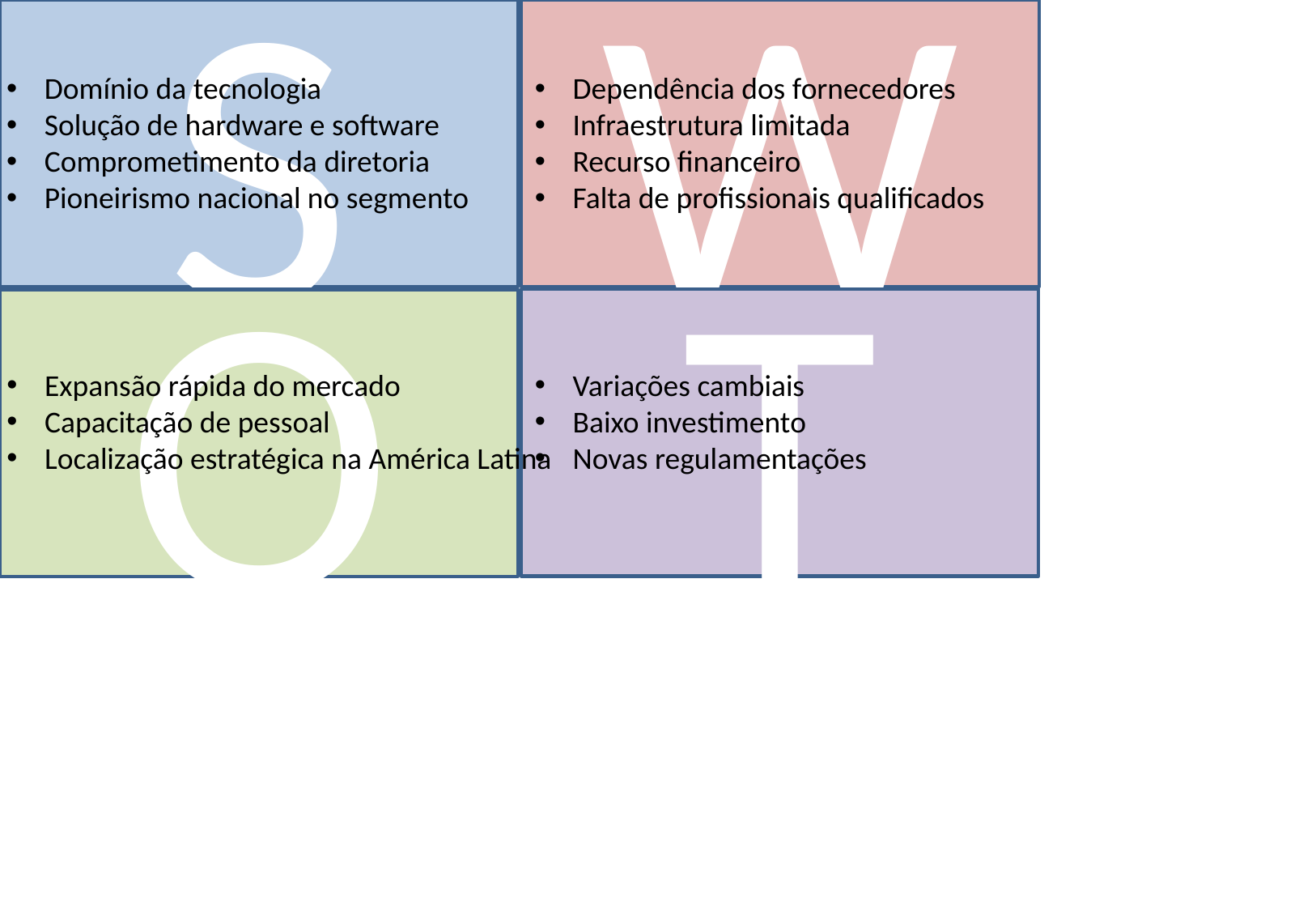

S
W
Domínio da tecnologia
Solução de hardware e software
Comprometimento da diretoria
Pioneirismo nacional no segmento

Dependência dos fornecedores
Infraestrutura limitada
Recurso financeiro
Falta de profissionais qualificados

T
O
Expansão rápida do mercado
Capacitação de pessoal
Localização estratégica na América Latina
Variações cambiais
Baixo investimento
Novas regulamentações